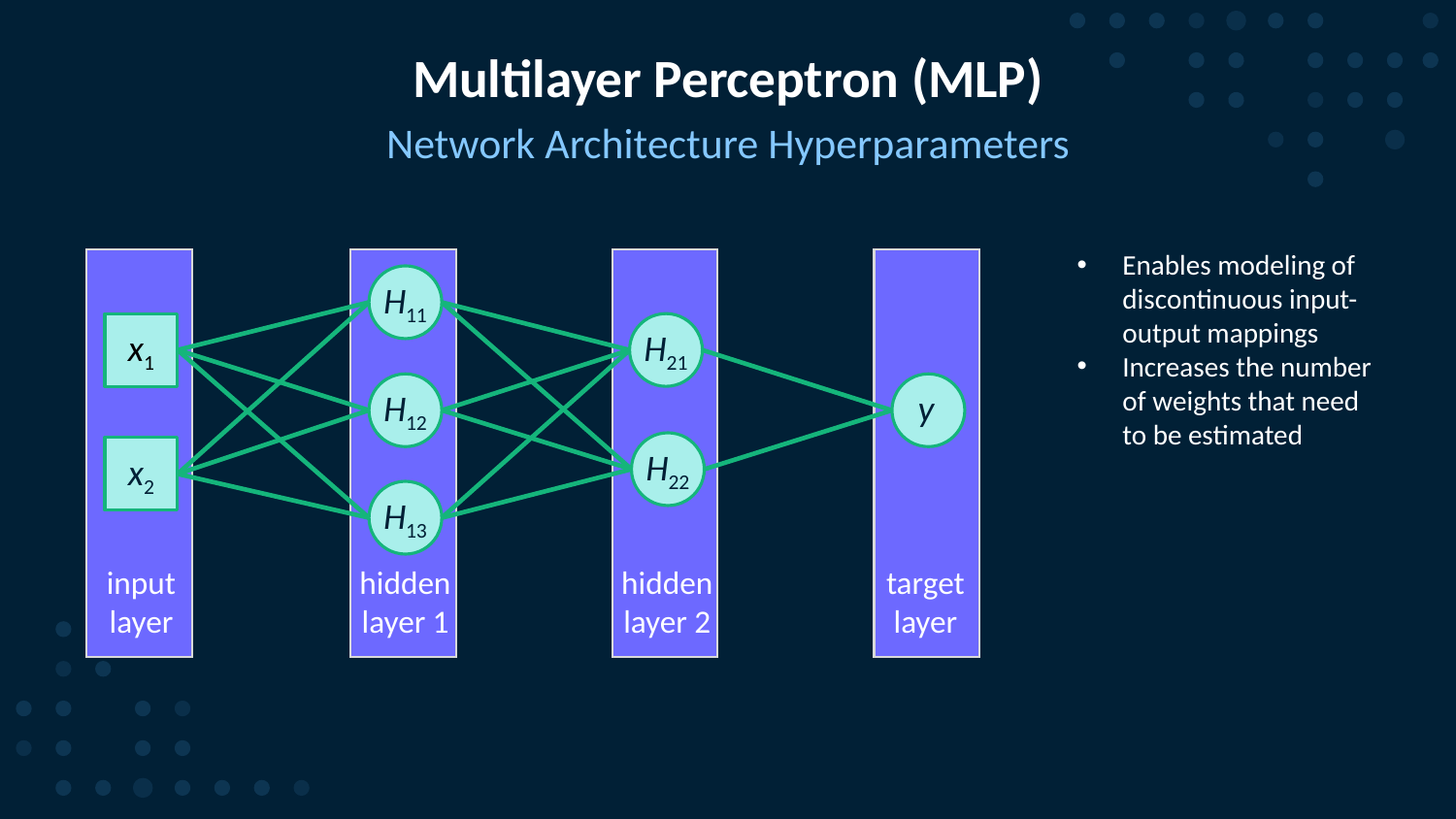

# Multilayer Perceptron (MLP)
Network Architecture Hyperparameters
Enables modeling of discontinuous input-output mappings
Increases the number of weights that need to be estimated

H11
x1
H21
H12
y
H22
x2
H13
input
layer
hidden
layer 1
hidden
layer 2
target
layer